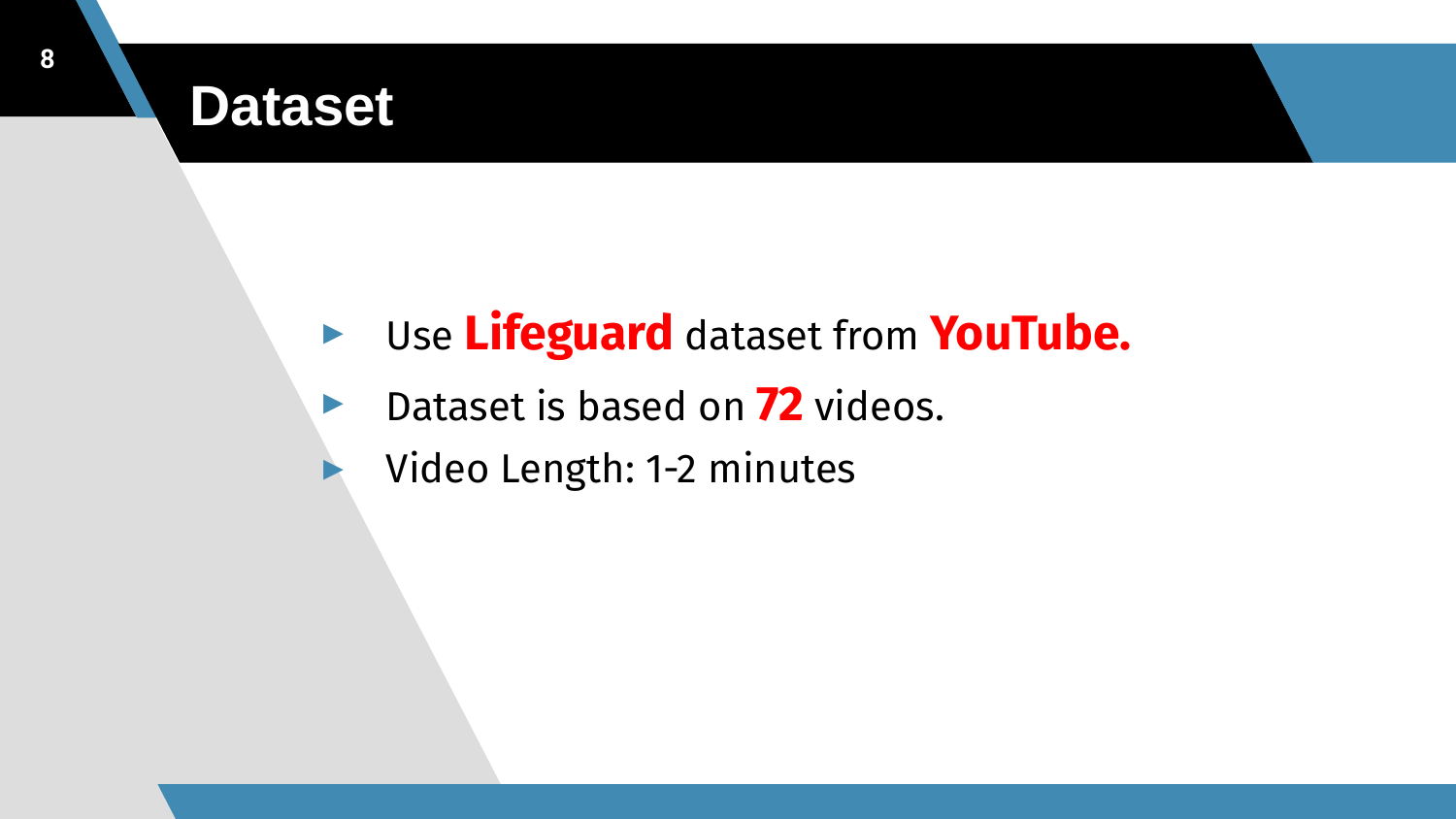

8
# Dataset
Use Lifeguard dataset from YouTube.
Dataset is based on 72 videos.
Video Length: 1-2 minutes